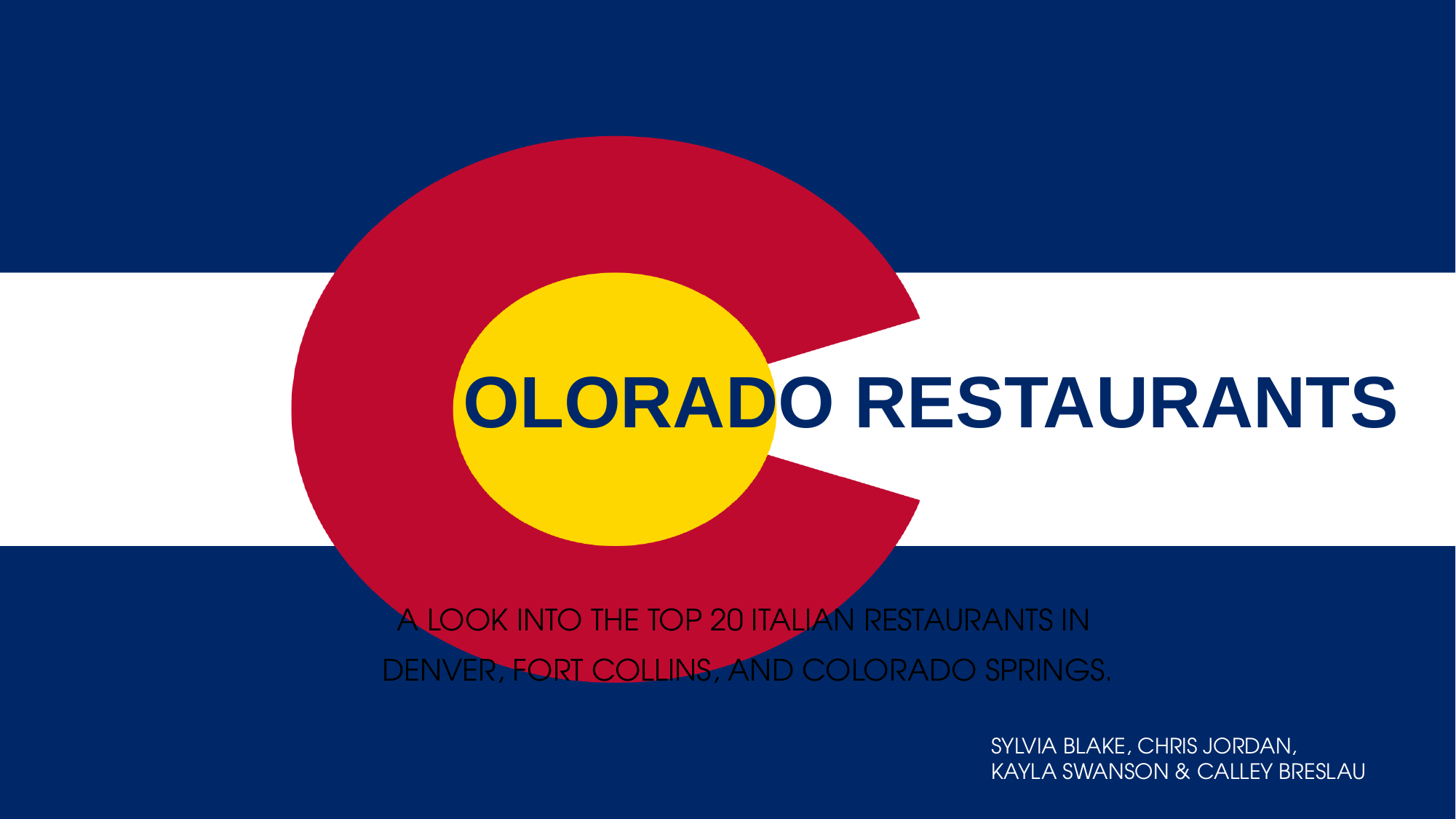

# olorado Restaurants

A look into the top 20 Italian Restaurants in
Denver, Fort Collins, and Colorado Springs.
Sylvia Blake, Chris Jordan,
Kayla Swanson & Calley Breslau